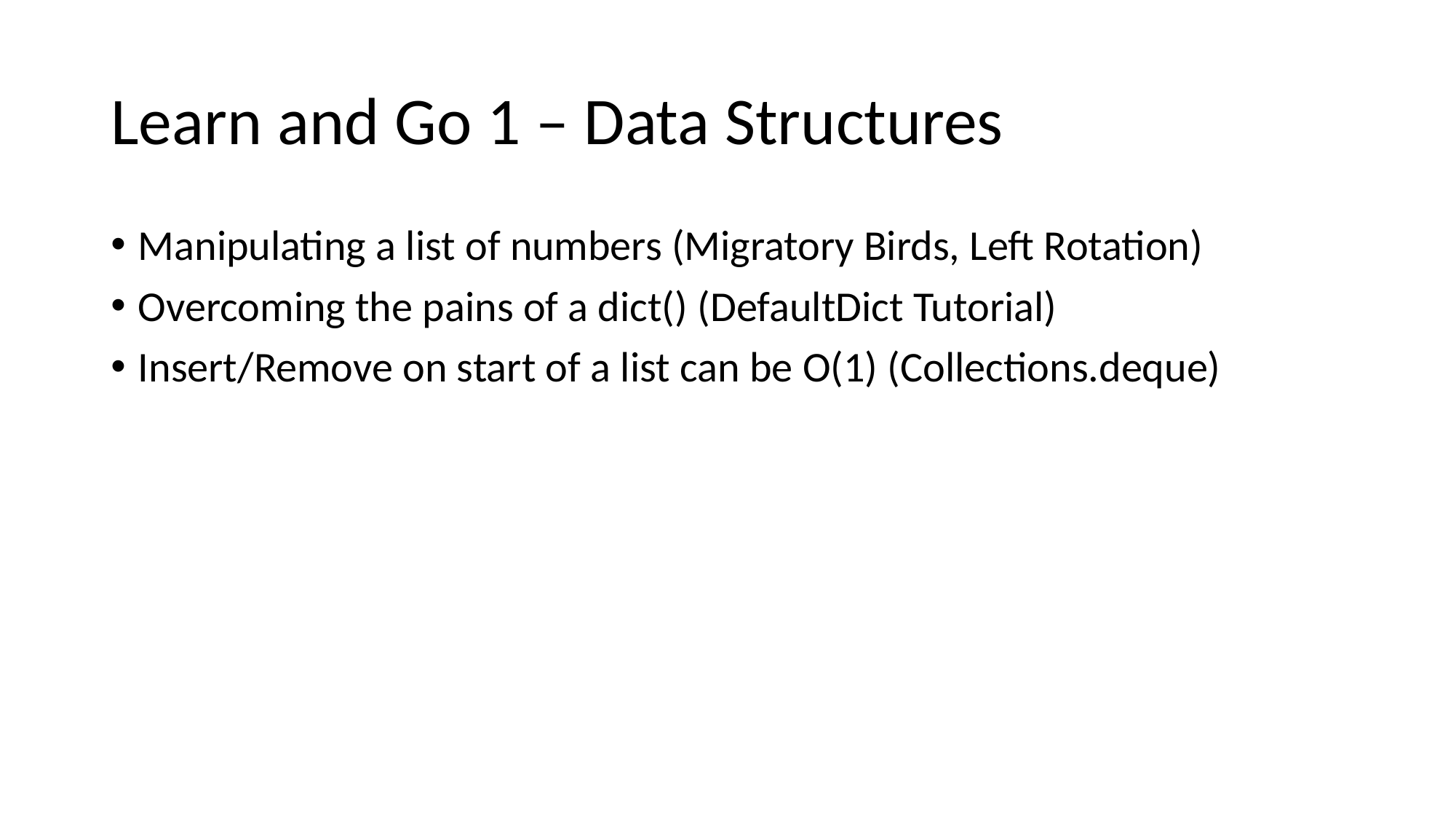

# Learn and Go 1 – Data Structures
Manipulating a list of numbers (Migratory Birds, Left Rotation)
Overcoming the pains of a dict() (DefaultDict Tutorial)
Insert/Remove on start of a list can be O(1) (Collections.deque)